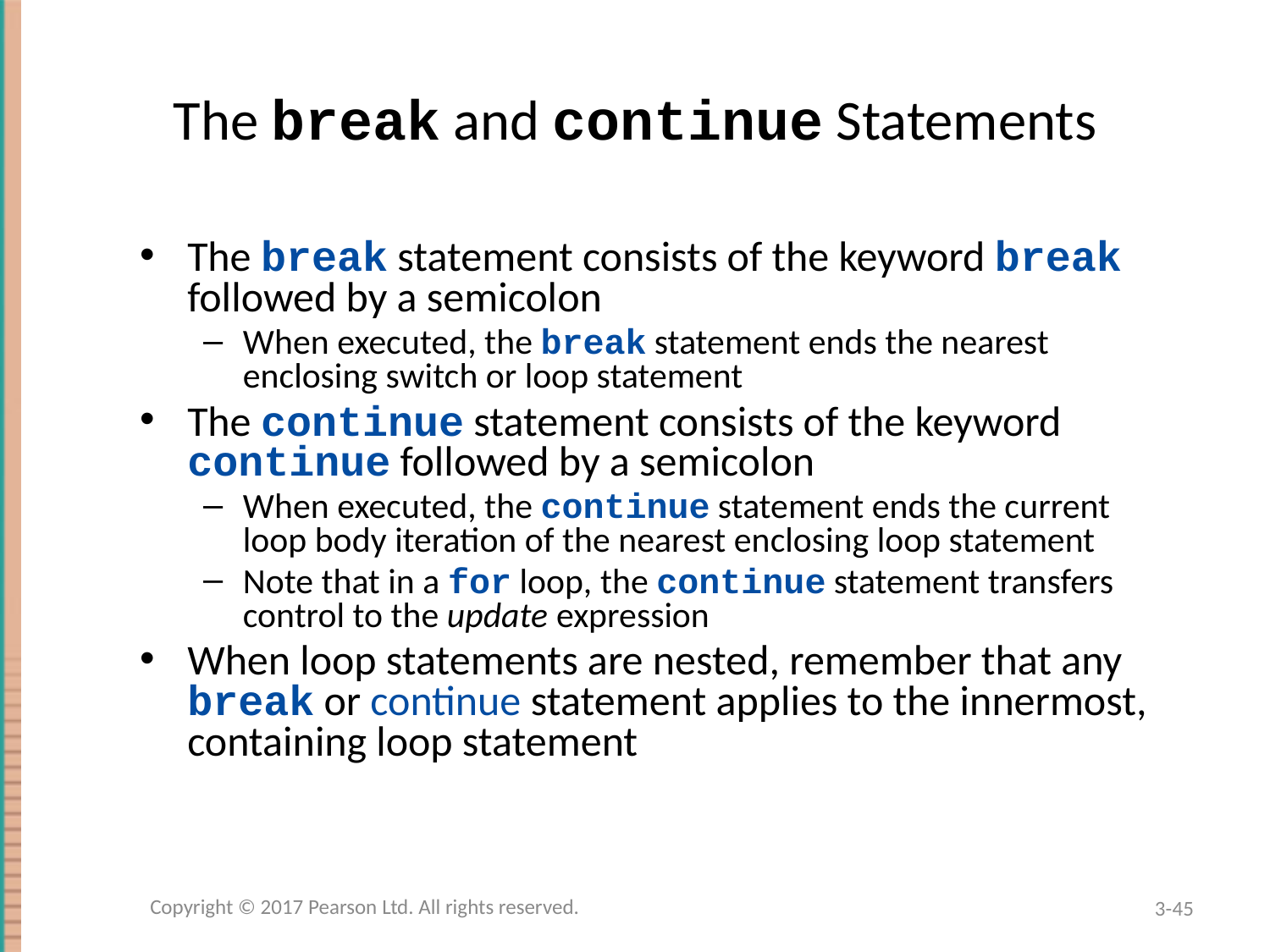

# The break and continue Statements
The break statement consists of the keyword break followed by a semicolon
When executed, the break statement ends the nearest enclosing switch or loop statement
The continue statement consists of the keyword continue followed by a semicolon
When executed, the continue statement ends the current loop body iteration of the nearest enclosing loop statement
Note that in a for loop, the continue statement transfers control to the update expression
When loop statements are nested, remember that any break or continue statement applies to the innermost, containing loop statement
Copyright © 2017 Pearson Ltd. All rights reserved.
3-45